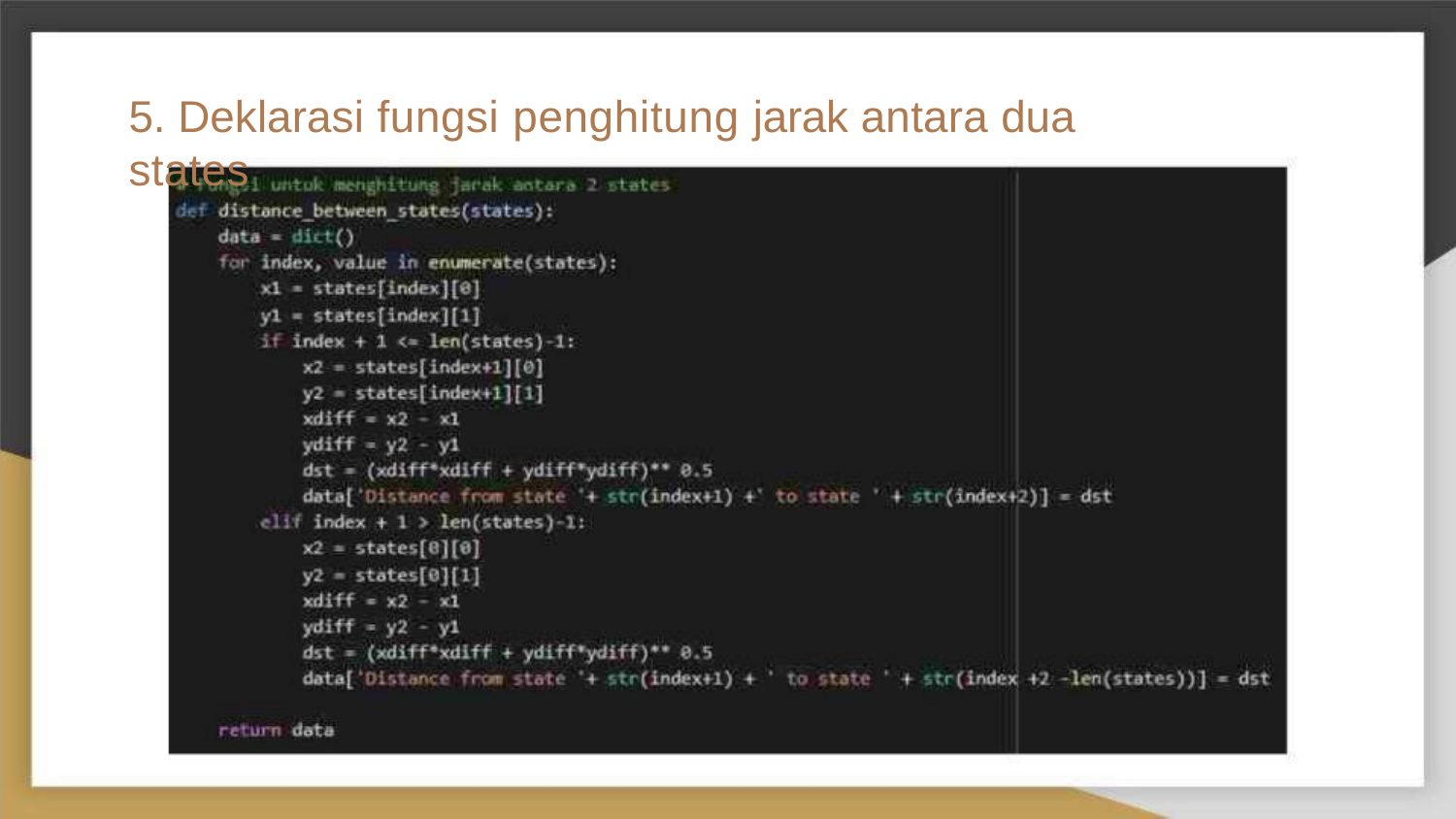

# 5. Deklarasi fungsi penghitung jarak antara dua states